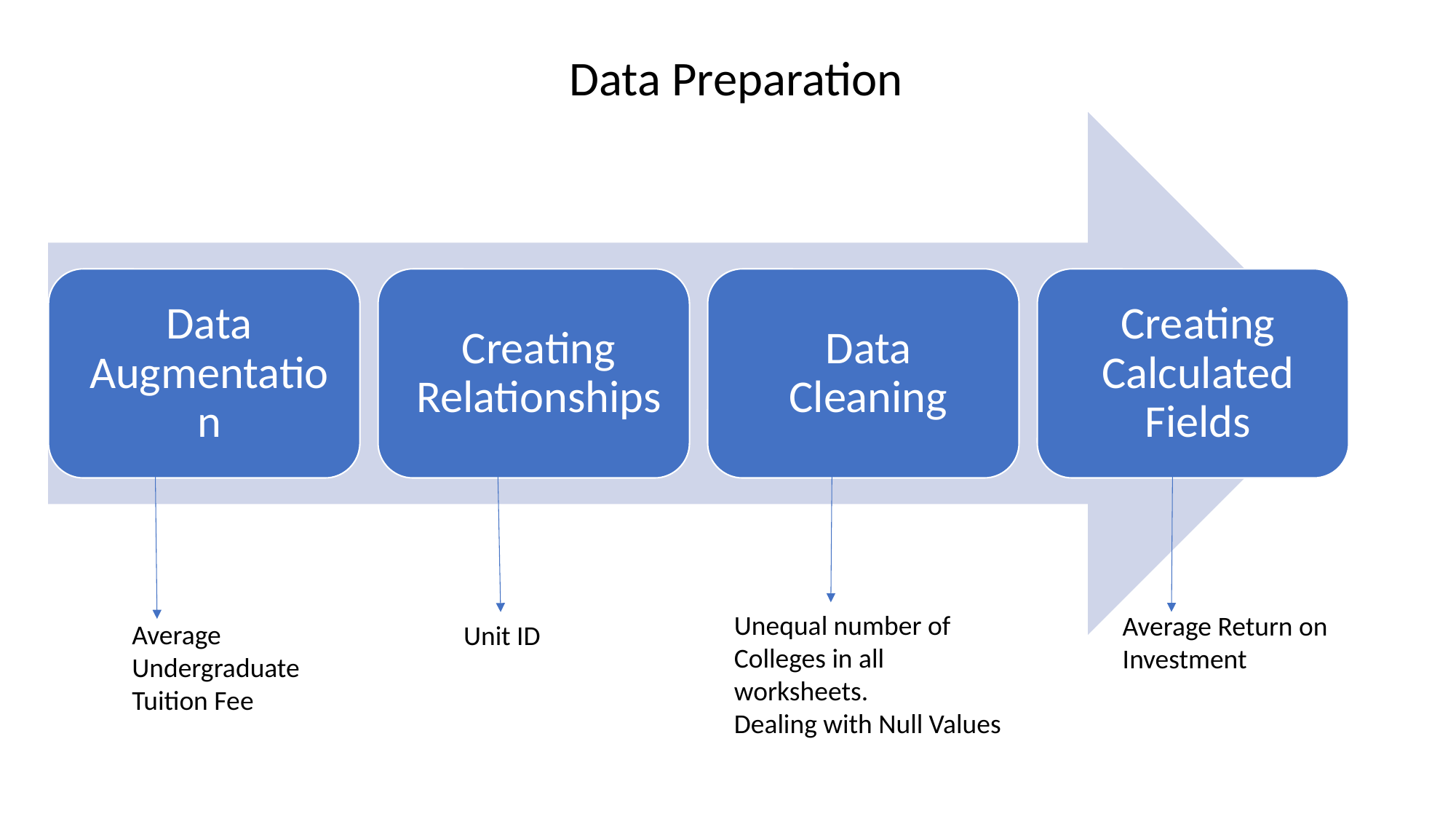

# Data Preparation
Data Augmentation
Creating Relationships
Data Cleaning
Creating Calculated Fields
Unequal number of Colleges in all worksheets.
Dealing with Null Values
Average Return on Investment
Average Undergraduate Tuition Fee
Unit ID